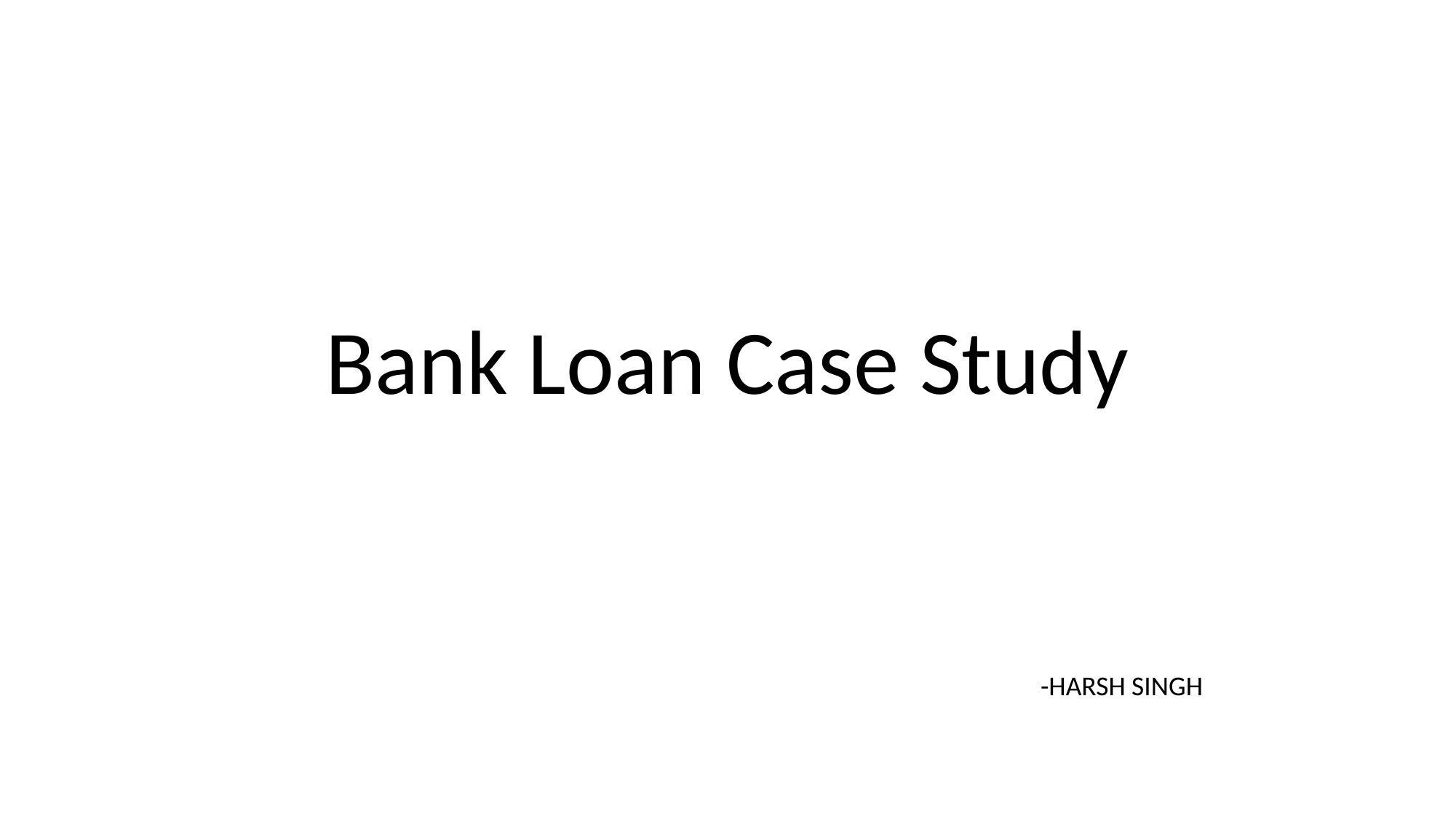

# Bank Loan Case Study

-HARSH SINGH